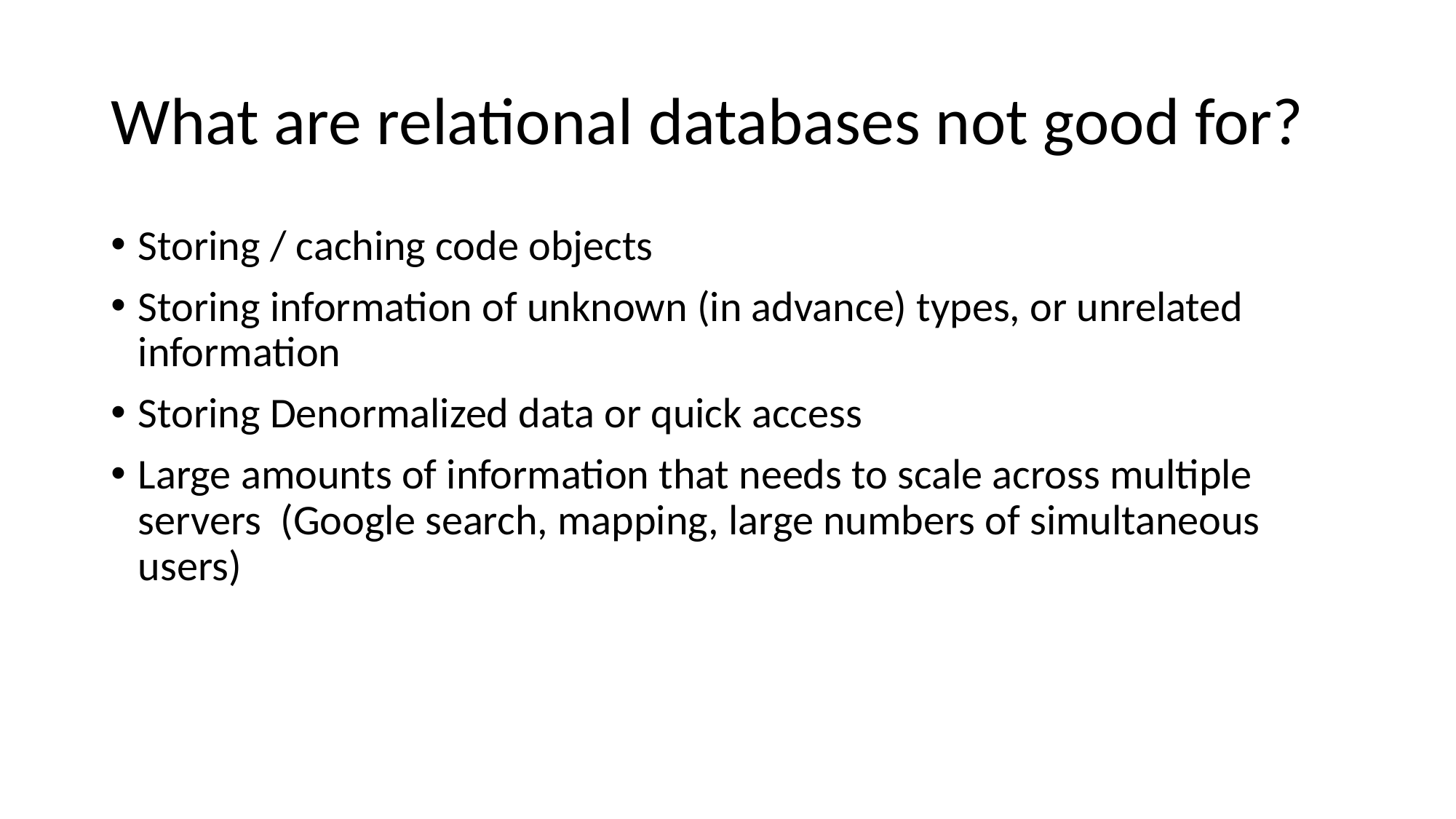

# What are relational databases not good for?
Storing / caching code objects
Storing information of unknown (in advance) types, or unrelated information
Storing Denormalized data or quick access
Large amounts of information that needs to scale across multiple servers  (Google search, mapping, large numbers of simultaneous users)